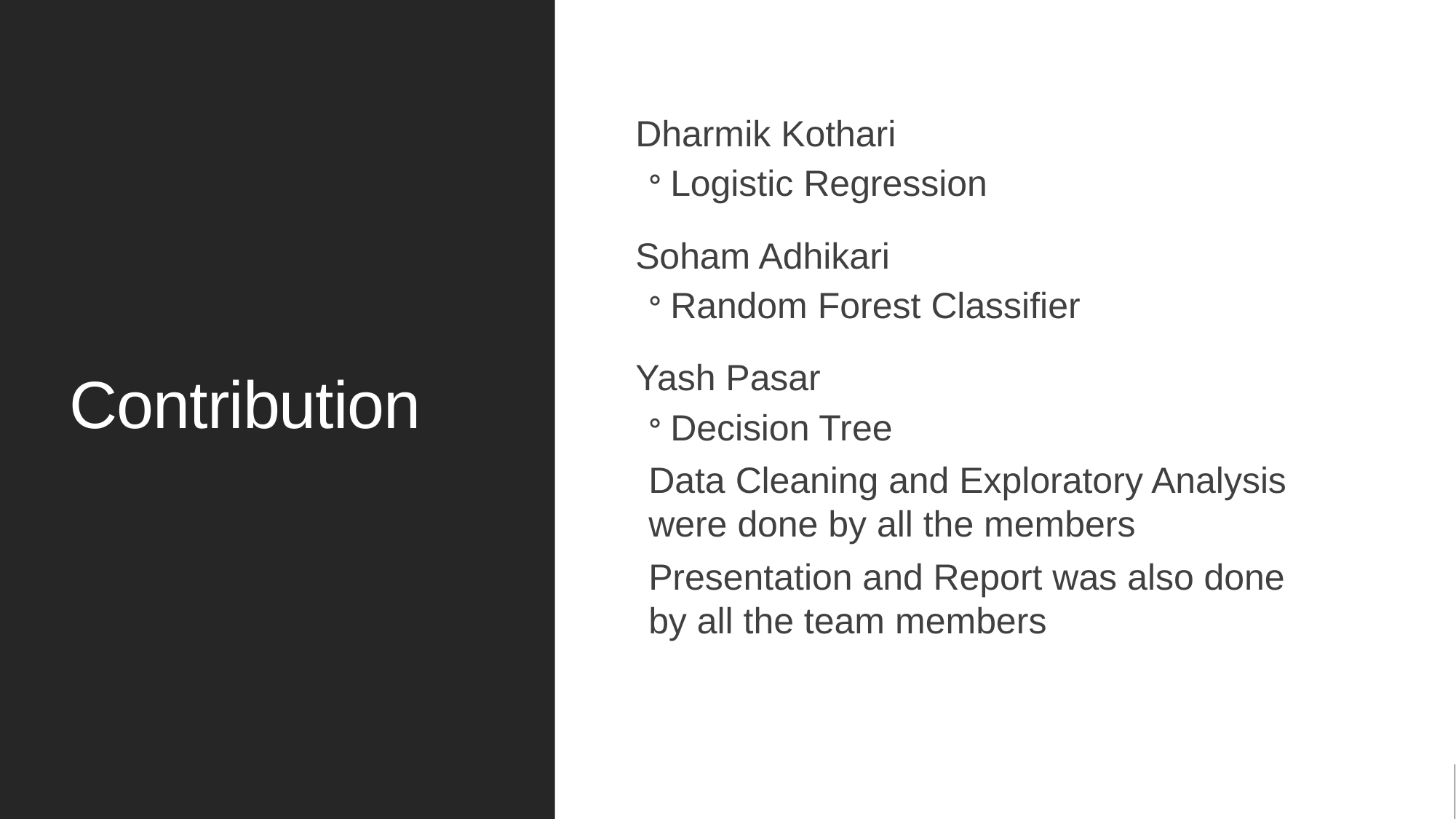

# Contribution
Dharmik Kothari
Logistic Regression
Soham Adhikari
Random Forest Classifier
Yash Pasar
Decision Tree
Data Cleaning and Exploratory Analysis were done by all the members
Presentation and Report was also done by all the team members